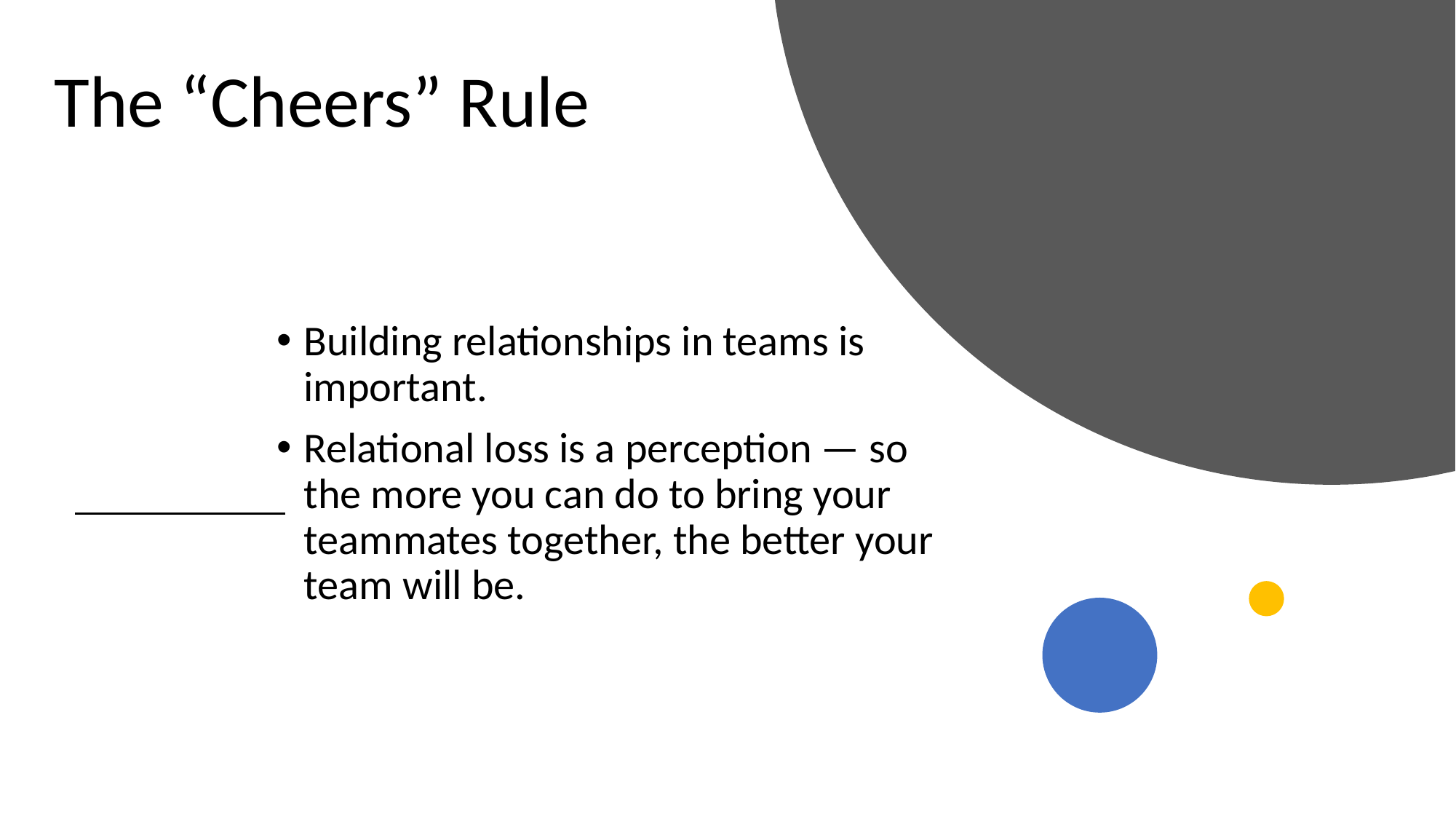

# The “Cheers” Rule

Building relationships in teams is important.
Relational loss is a perception — so the more you can do to bring your teammates together, the better your team will be.